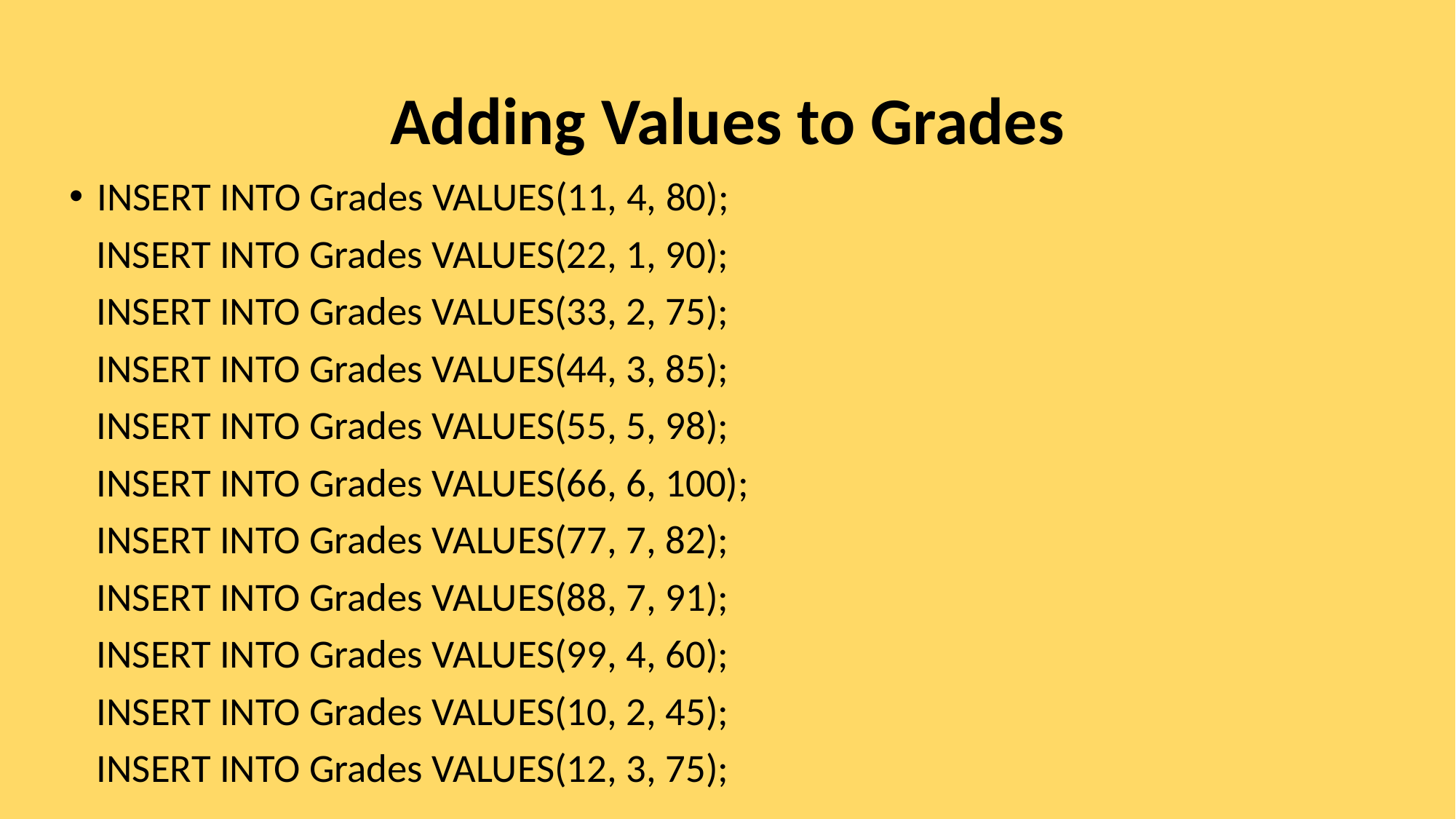

# Adding Values to Grades
INSERT INTO Grades VALUES(11, 4, 80);
   INSERT INTO Grades VALUES(22, 1, 90);
   INSERT INTO Grades VALUES(33, 2, 75);
   INSERT INTO Grades VALUES(44, 3, 85);
   INSERT INTO Grades VALUES(55, 5, 98);
   INSERT INTO Grades VALUES(66, 6, 100);
   INSERT INTO Grades VALUES(77, 7, 82);
   INSERT INTO Grades VALUES(88, 7, 91);
   INSERT INTO Grades VALUES(99, 4, 60);
   INSERT INTO Grades VALUES(10, 2, 45);
   INSERT INTO Grades VALUES(12, 3, 75);